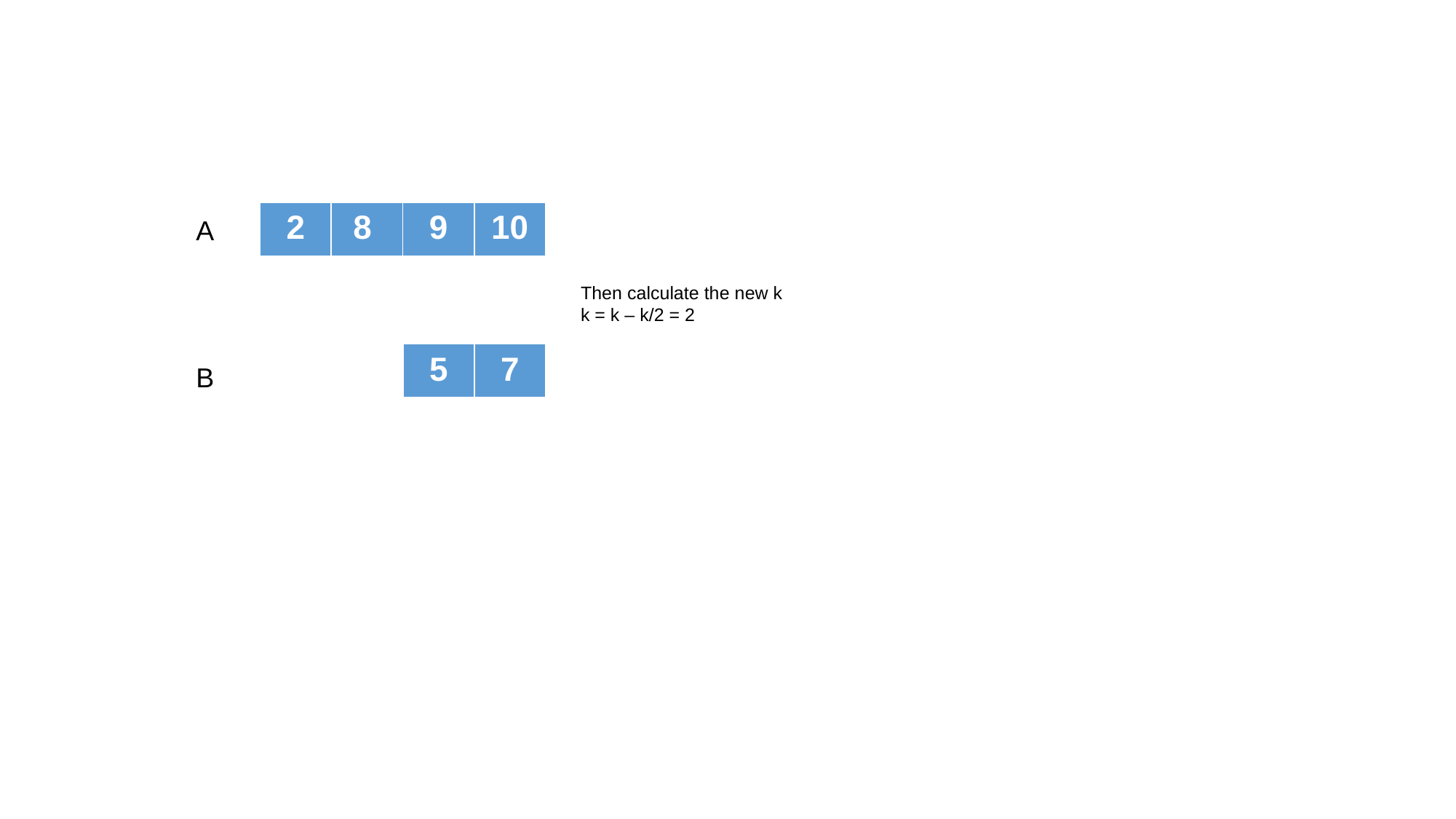

| 2 | 8 | 9 | 10 |
| --- | --- | --- | --- |
A
Then calculate the new k
k = k – k/2 = 2
| 5 | 7 |
| --- | --- |
B